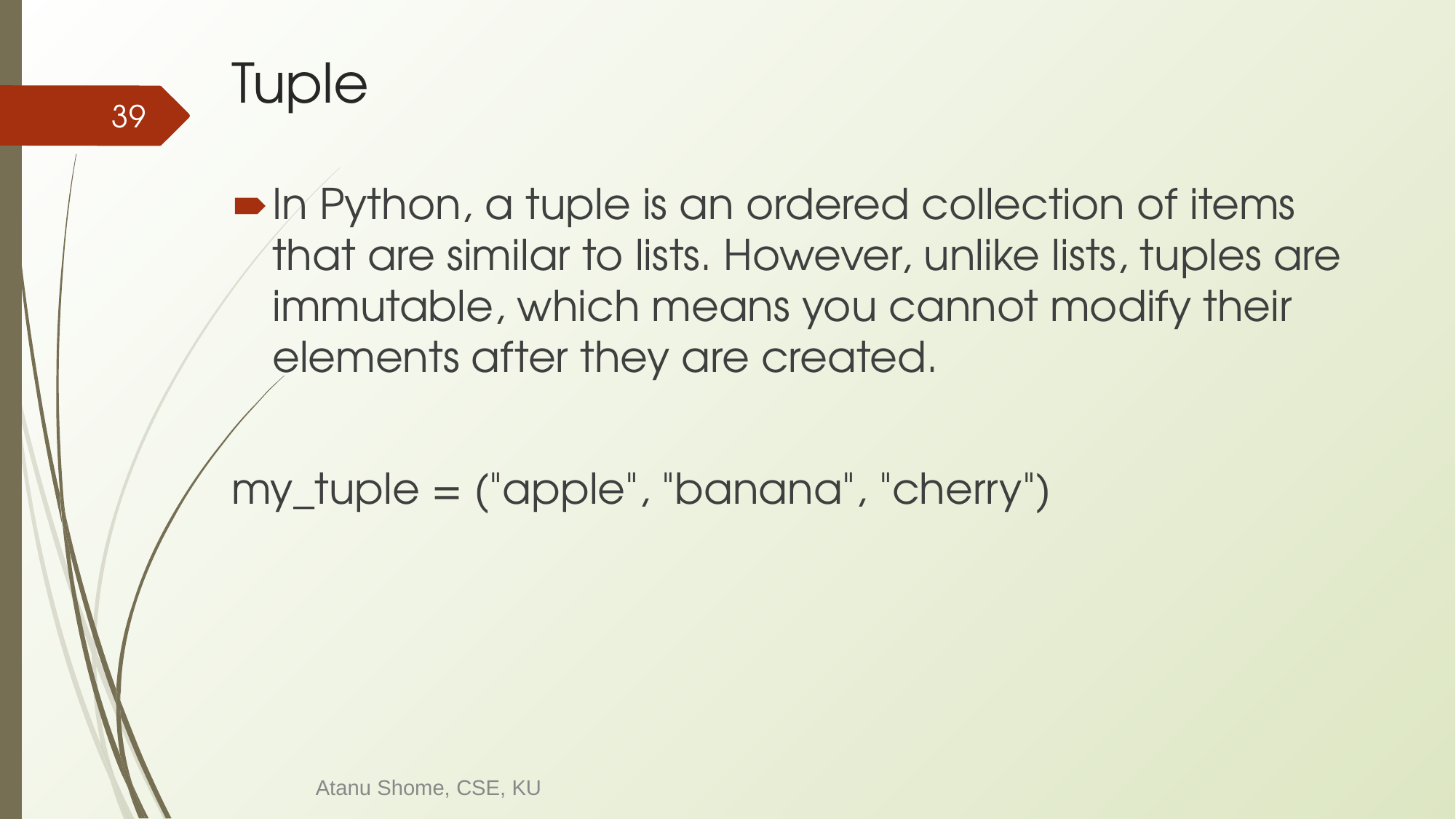

# Tuple
39
In Python, a tuple is an ordered collection of items that are similar to lists. However, unlike lists, tuples are immutable, which means you cannot modify their elements after they are created.

my_tuple = ("apple", "banana", "cherry")
Atanu Shome, CSE, KU